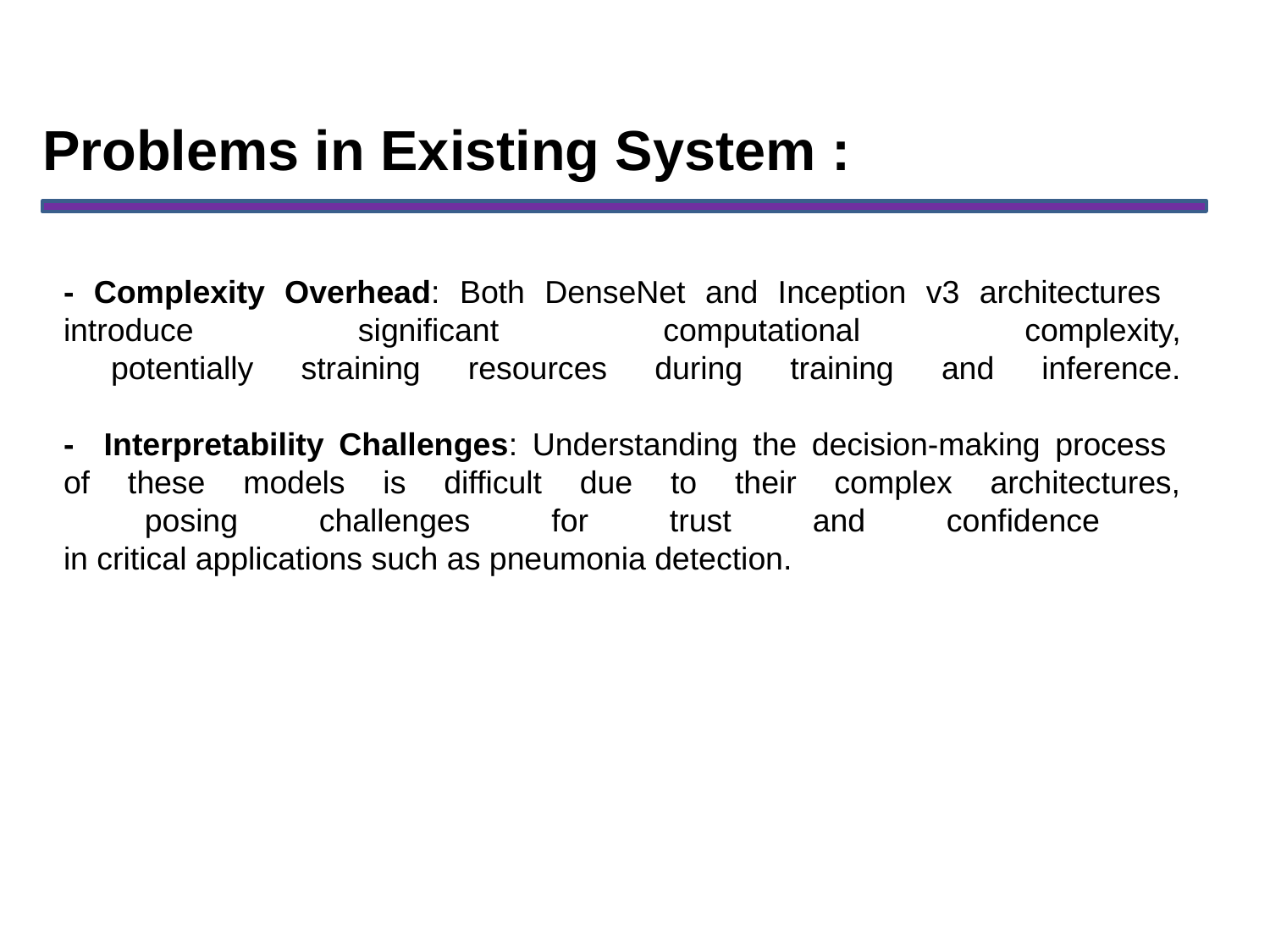

# Problems in Existing System :

- Complexity Overhead: Both DenseNet and Inception v3 architectures
introduce significant computational complexity,
 potentially straining resources during training and inference.
-  Interpretability Challenges: Understanding the decision-making process
of these models is difficult due to their complex architectures,
 posing challenges for trust and confidence
in critical applications such as pneumonia detection.